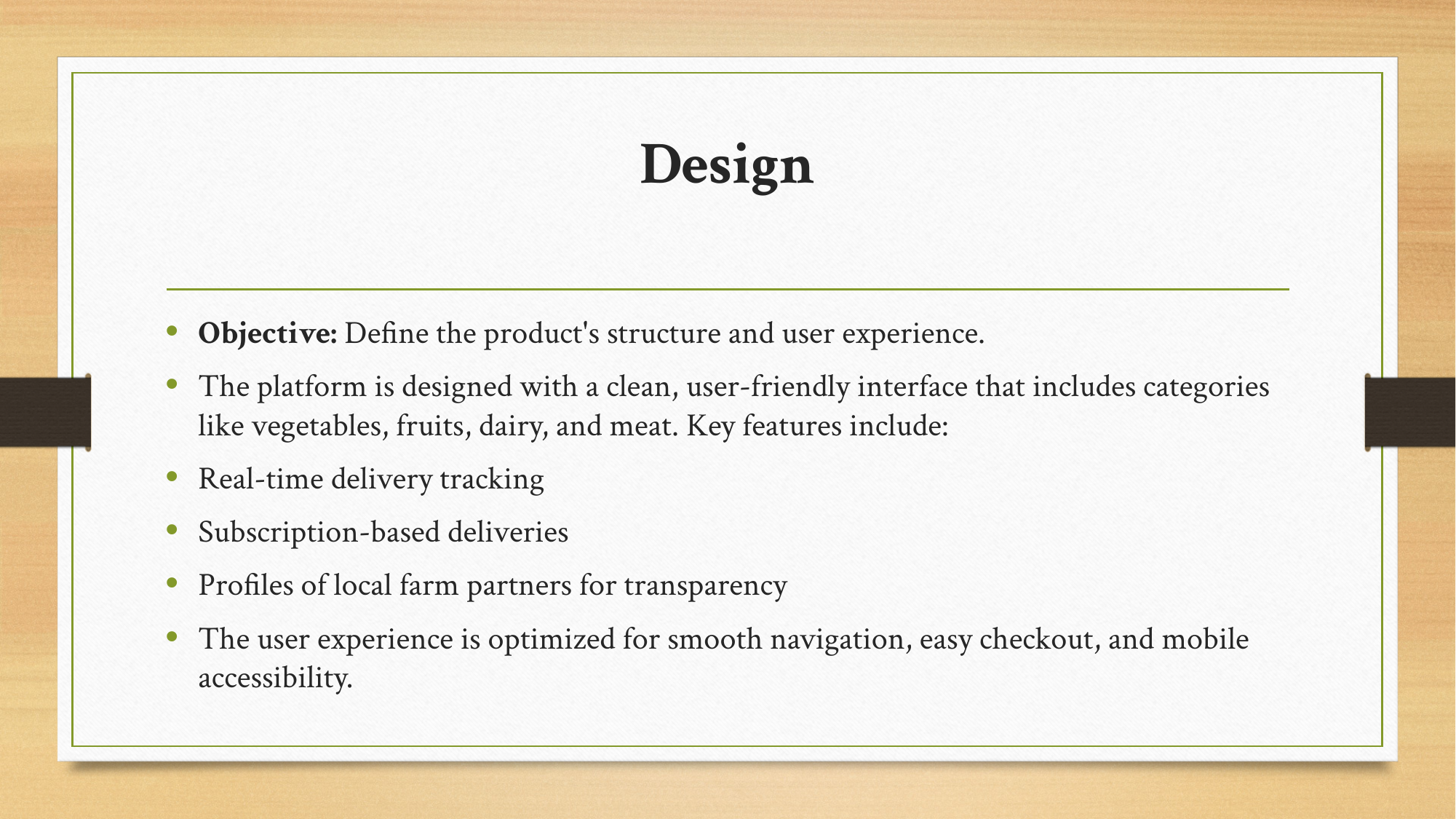

# Design
Objective: Define the product's structure and user experience.
The platform is designed with a clean, user-friendly interface that includes categories like vegetables, fruits, dairy, and meat. Key features include:
Real-time delivery tracking
Subscription-based deliveries
Profiles of local farm partners for transparency
The user experience is optimized for smooth navigation, easy checkout, and mobile accessibility.